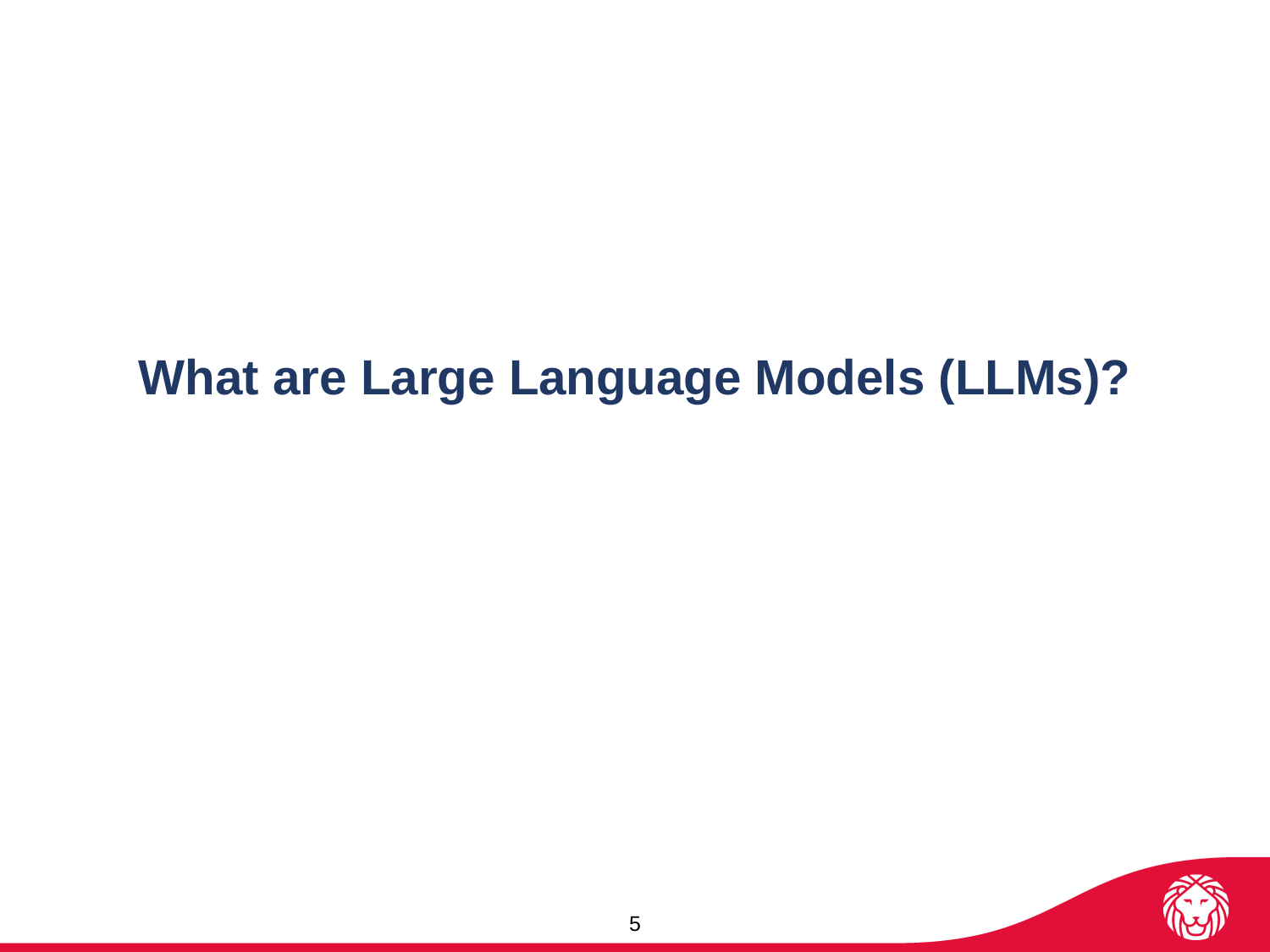

What are Large Language Models (LLMs)?
5